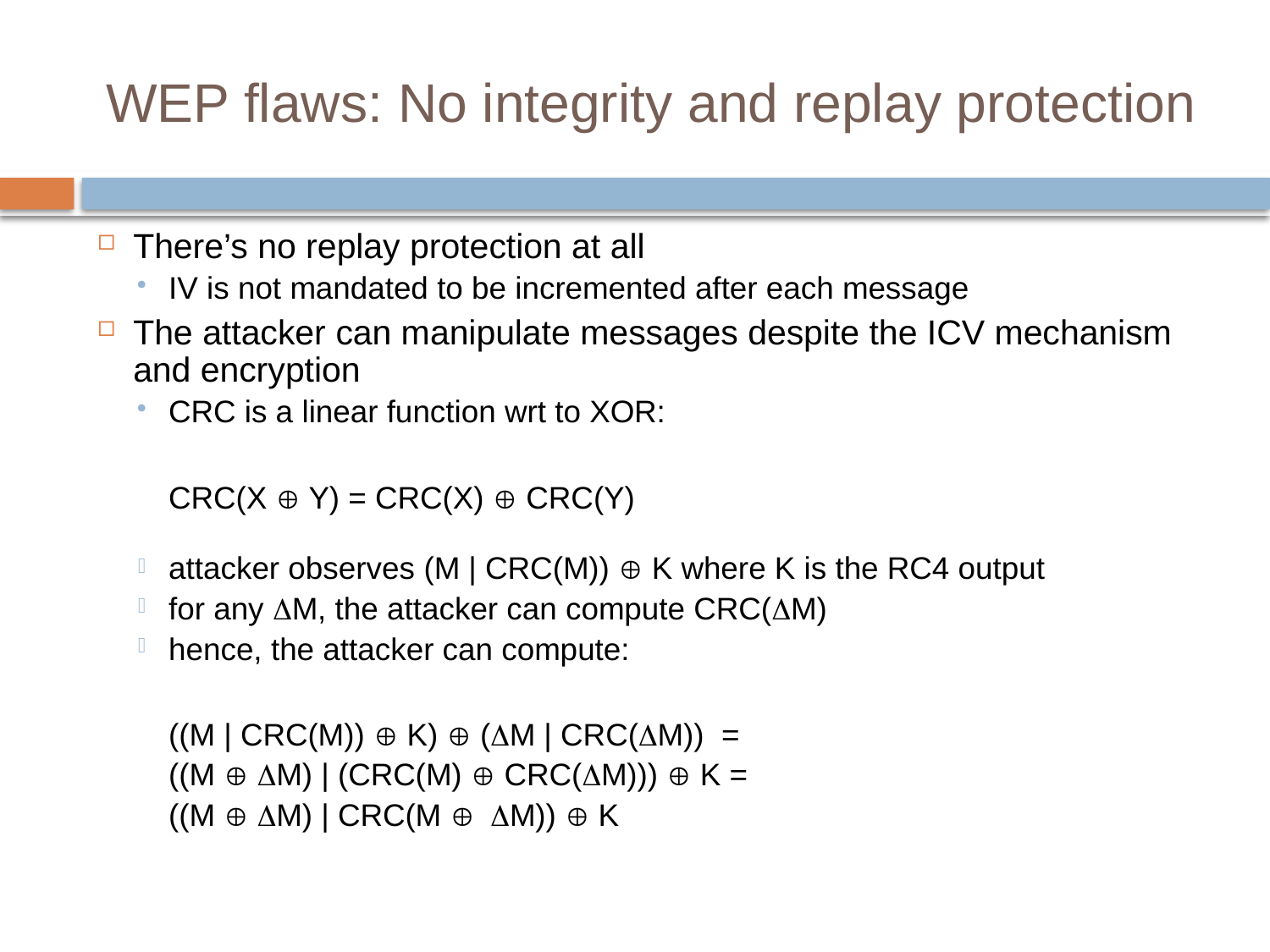

# WEP flaws: No integrity and replay protection
There’s no replay protection at all
IV is not mandated to be incremented after each message
The attacker can manipulate messages despite the ICV mechanism and encryption
CRC is a linear function wrt to XOR:

			CRC(X ⊕ Y) = CRC(X) ⊕ CRC(Y)

attacker observes (M | CRC(M)) ⊕ K where K is the RC4 output
for any ΔM, the attacker can compute CRC(ΔM)
hence, the attacker can compute:

			((M | CRC(M)) ⊕ K) ⊕ (ΔM | CRC(ΔM))  =
			((M ⊕ ΔM) | (CRC(M) ⊕ CRC(ΔM))) ⊕ K =
			((M ⊕ ΔM) | CRC(M ⊕ ΔM)) ⊕ K